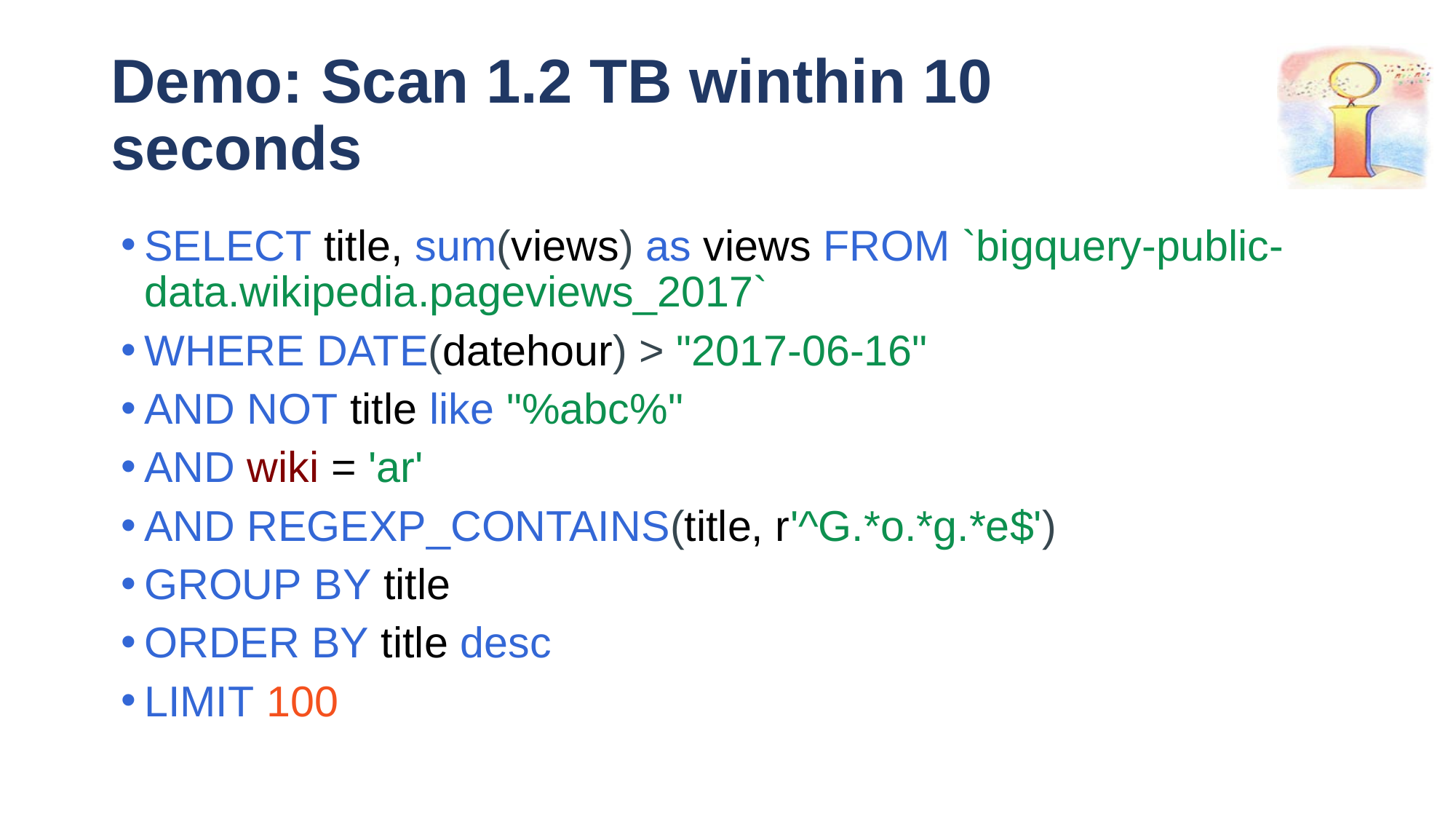

# Demo: Scan 1.2 TB winthin 10 seconds
SELECT title, sum(views) as views FROM `bigquery-public-data.wikipedia.pageviews_2017`
WHERE DATE(datehour) > "2017-06-16"
AND NOT title like "%abc%"
AND wiki = 'ar'
AND REGEXP_CONTAINS(title, r'^G.*o.*g.*e$')
GROUP BY title
ORDER BY title desc
LIMIT 100